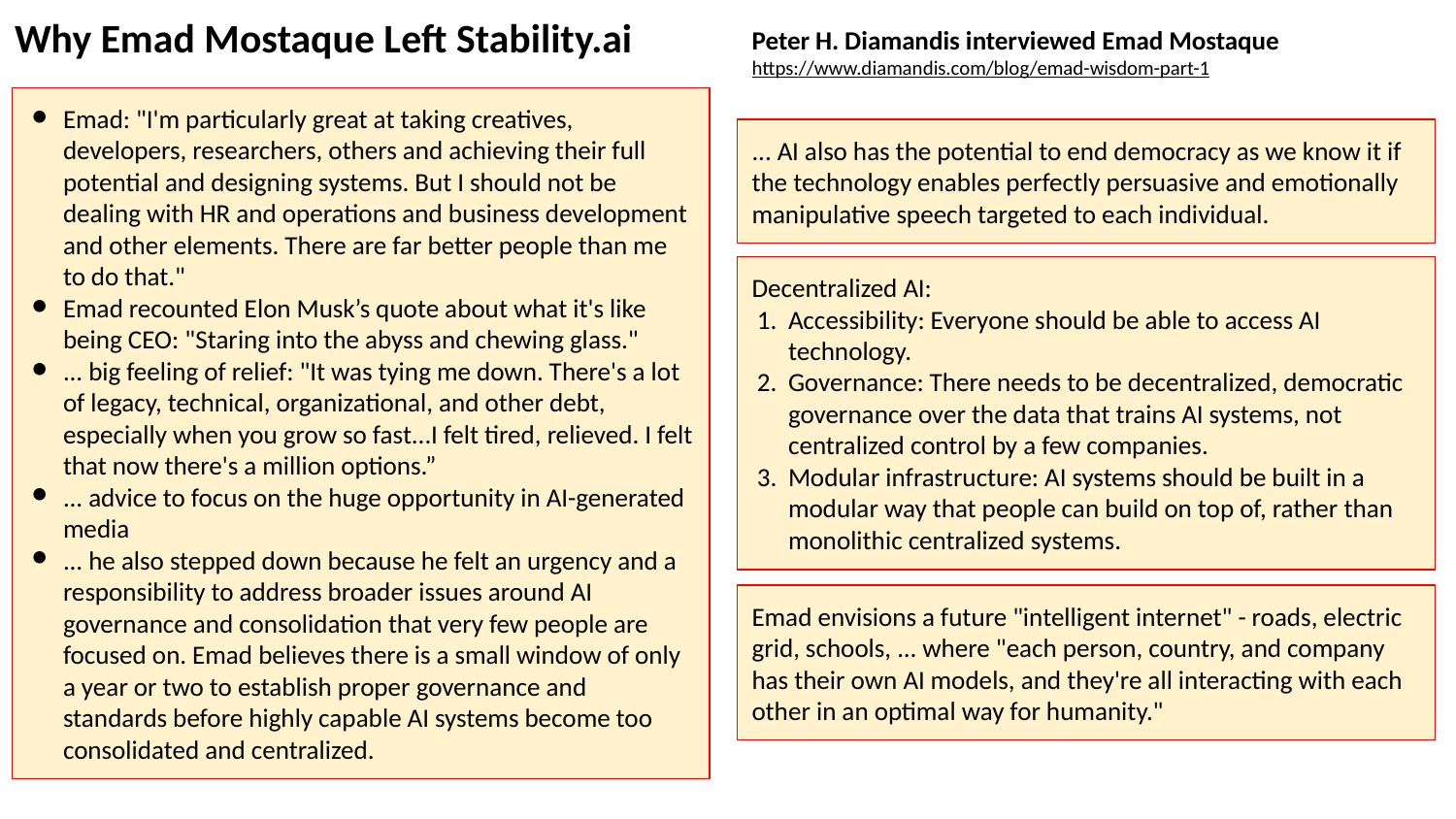

Why Emad Mostaque Left Stability.ai
Peter H. Diamandis interviewed Emad Mostaque
https://www.diamandis.com/blog/emad-wisdom-part-1
Emad: "I'm particularly great at taking creatives, developers, researchers, others and achieving their full potential and designing systems. But I should not be dealing with HR and operations and business development and other elements. There are far better people than me to do that."
Emad recounted Elon Musk’s quote about what it's like being CEO: "Staring into the abyss and chewing glass."
... big feeling of relief: "It was tying me down. There's a lot of legacy, technical, organizational, and other debt, especially when you grow so fast...I felt tired, relieved. I felt that now there's a million options.”
... advice to focus on the huge opportunity in AI-generated media
... he also stepped down because he felt an urgency and a responsibility to address broader issues around AI governance and consolidation that very few people are focused on. Emad believes there is a small window of only a year or two to establish proper governance and standards before highly capable AI systems become too consolidated and centralized.
... AI also has the potential to end democracy as we know it if the technology enables perfectly persuasive and emotionally manipulative speech targeted to each individual.
Decentralized AI:
Accessibility: Everyone should be able to access AI technology.
Governance: There needs to be decentralized, democratic governance over the data that trains AI systems, not centralized control by a few companies.
Modular infrastructure: AI systems should be built in a modular way that people can build on top of, rather than monolithic centralized systems.
Emad envisions a future "intelligent internet" - roads, electric grid, schools, ... where "each person, country, and company has their own AI models, and they're all interacting with each other in an optimal way for humanity."